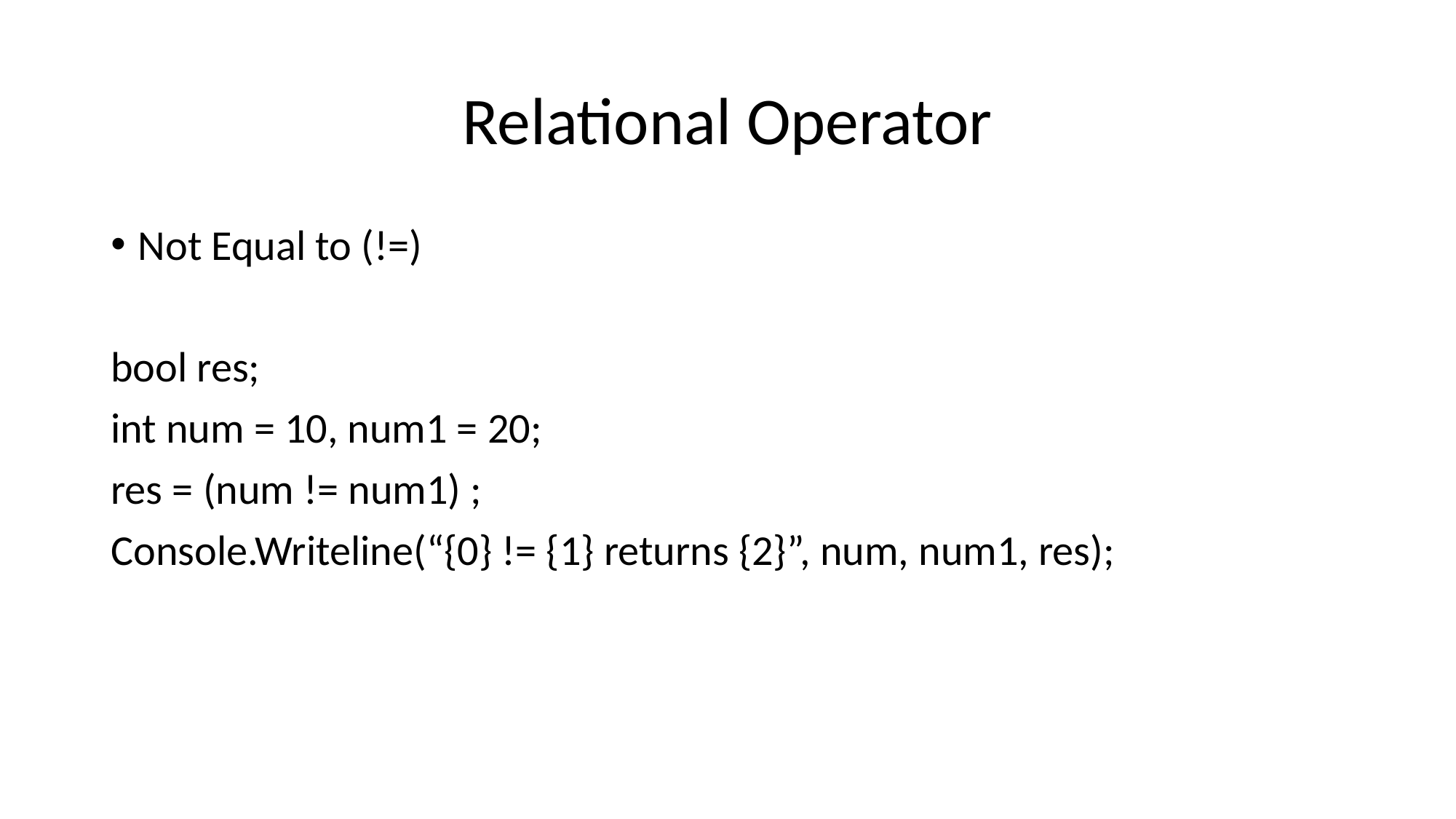

# Relational Operator
Not Equal to (!=)

bool res;
int num = 10, num1 = 20;
res = (num != num1) ;
Console.Writeline(“{0} != {1} returns {2}”, num, num1, res);